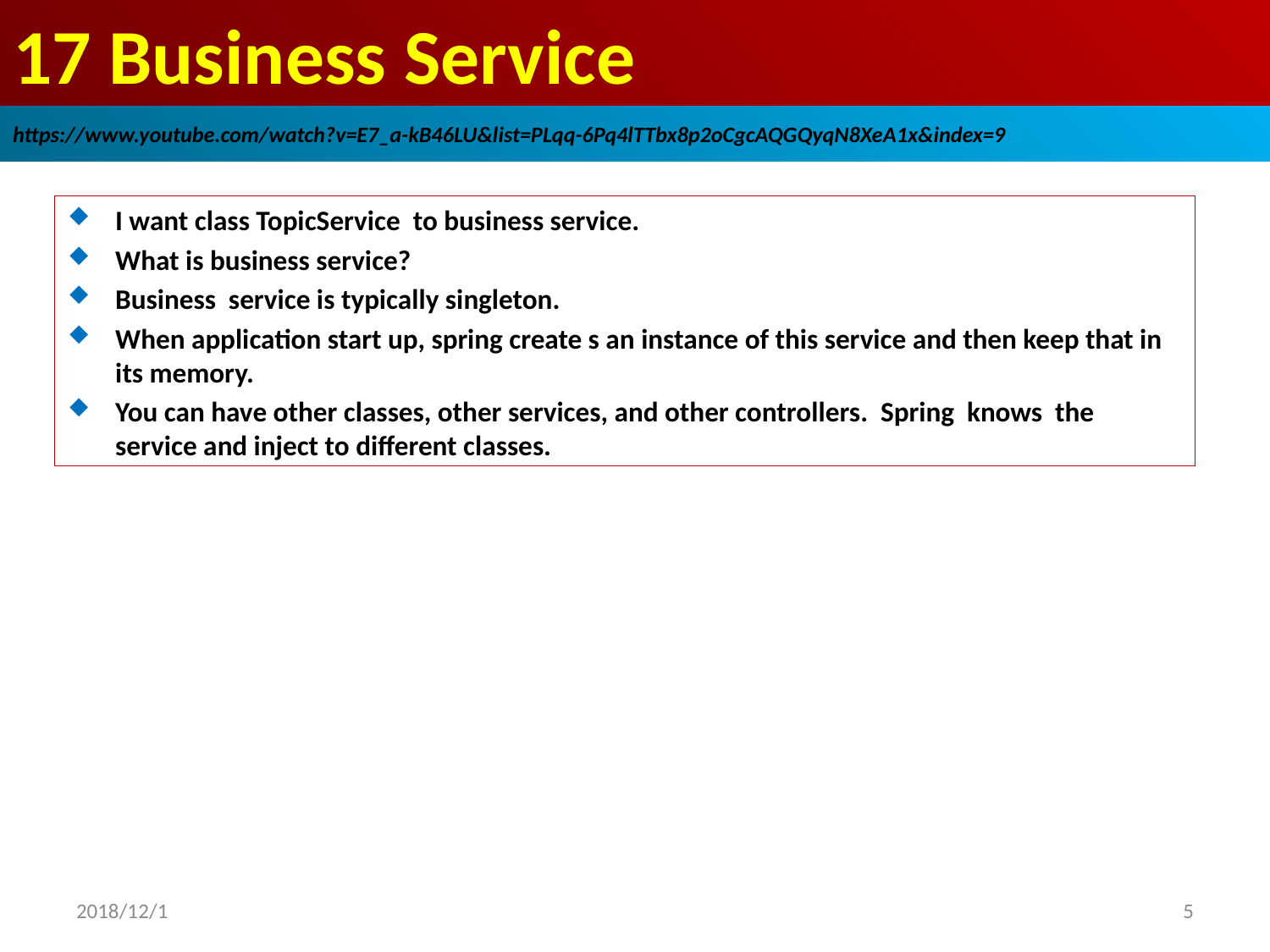

# 17 Business Service
https://www.youtube.com/watch?v=E7_a-kB46LU&list=PLqq-6Pq4lTTbx8p2oCgcAQGQyqN8XeA1x&index=9
I want class TopicService  to business service.
What is business service?
Business  service is typically singleton.
When application start up, spring create s an instance of this service and then keep that in its memory.
You can have other classes, other services, and other controllers.  Spring  knows  the service and inject to different classes.
2018/12/1
5